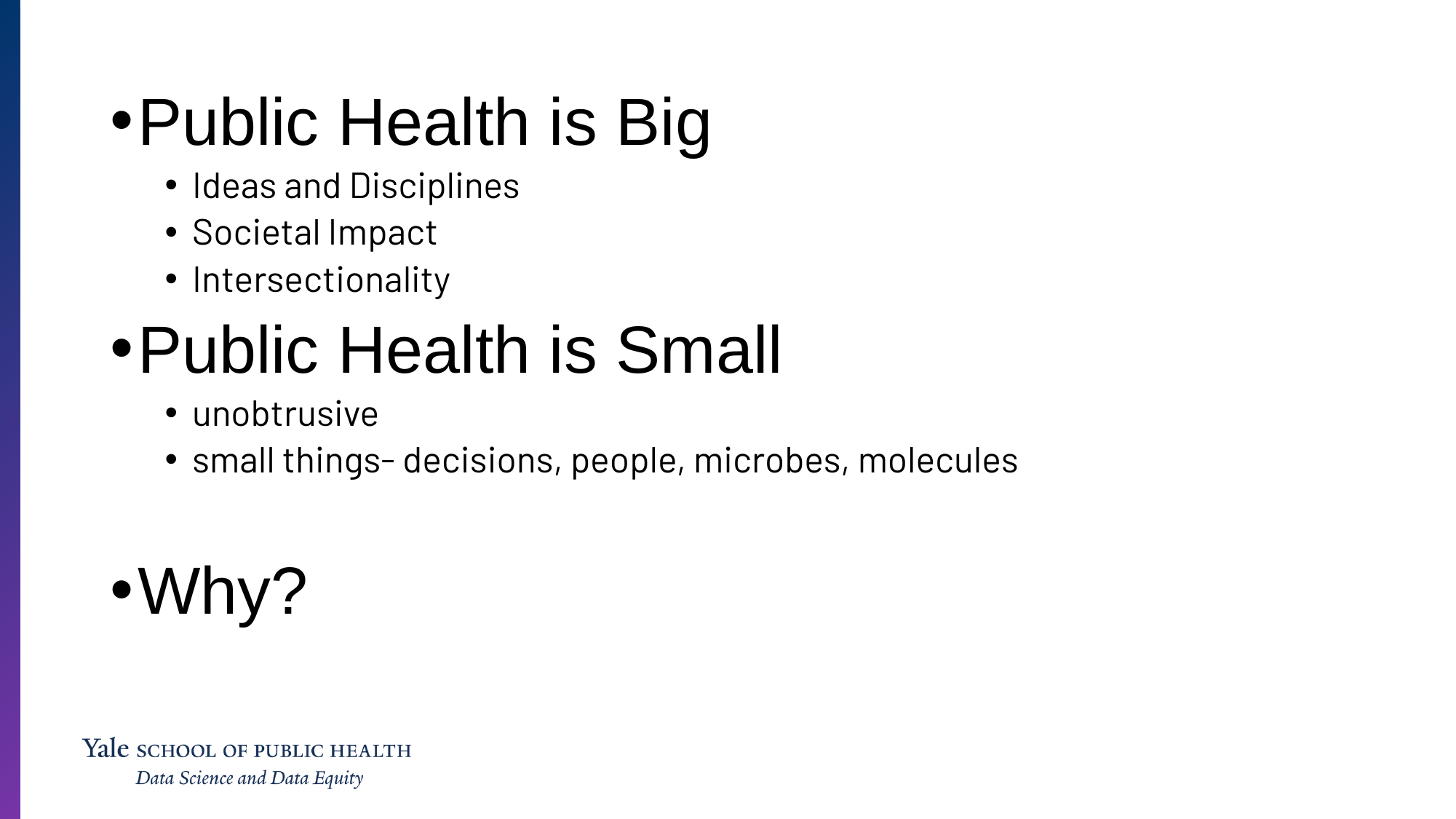

Public Health is Big
Ideas and Disciplines
Societal Impact
Intersectionality
Public Health is Small
unobtrusive
small things- decisions, people, microbes, molecules

Why?